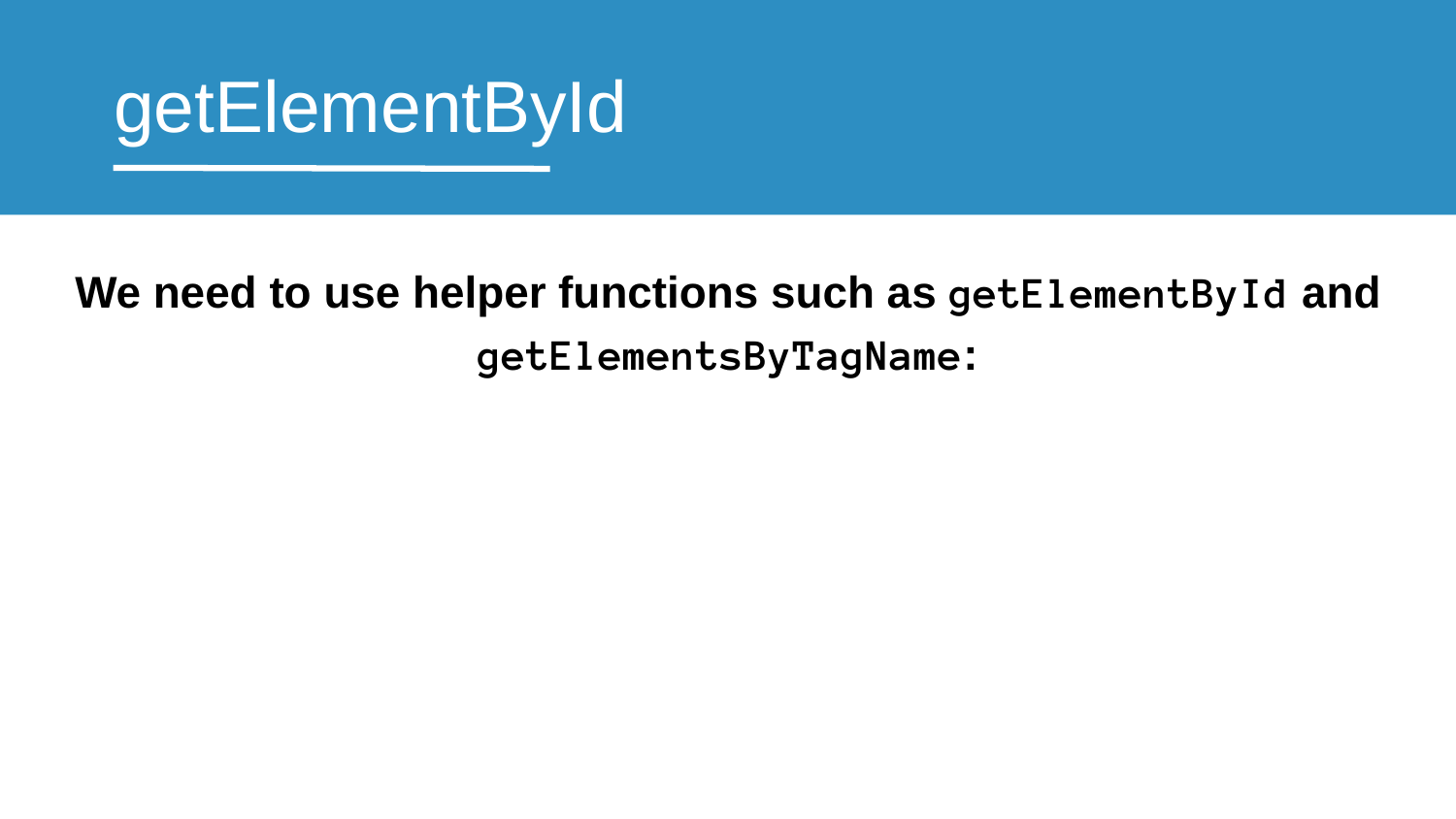

# getElementById
We need to use helper functions such as getElementById and getElementsByTagName: